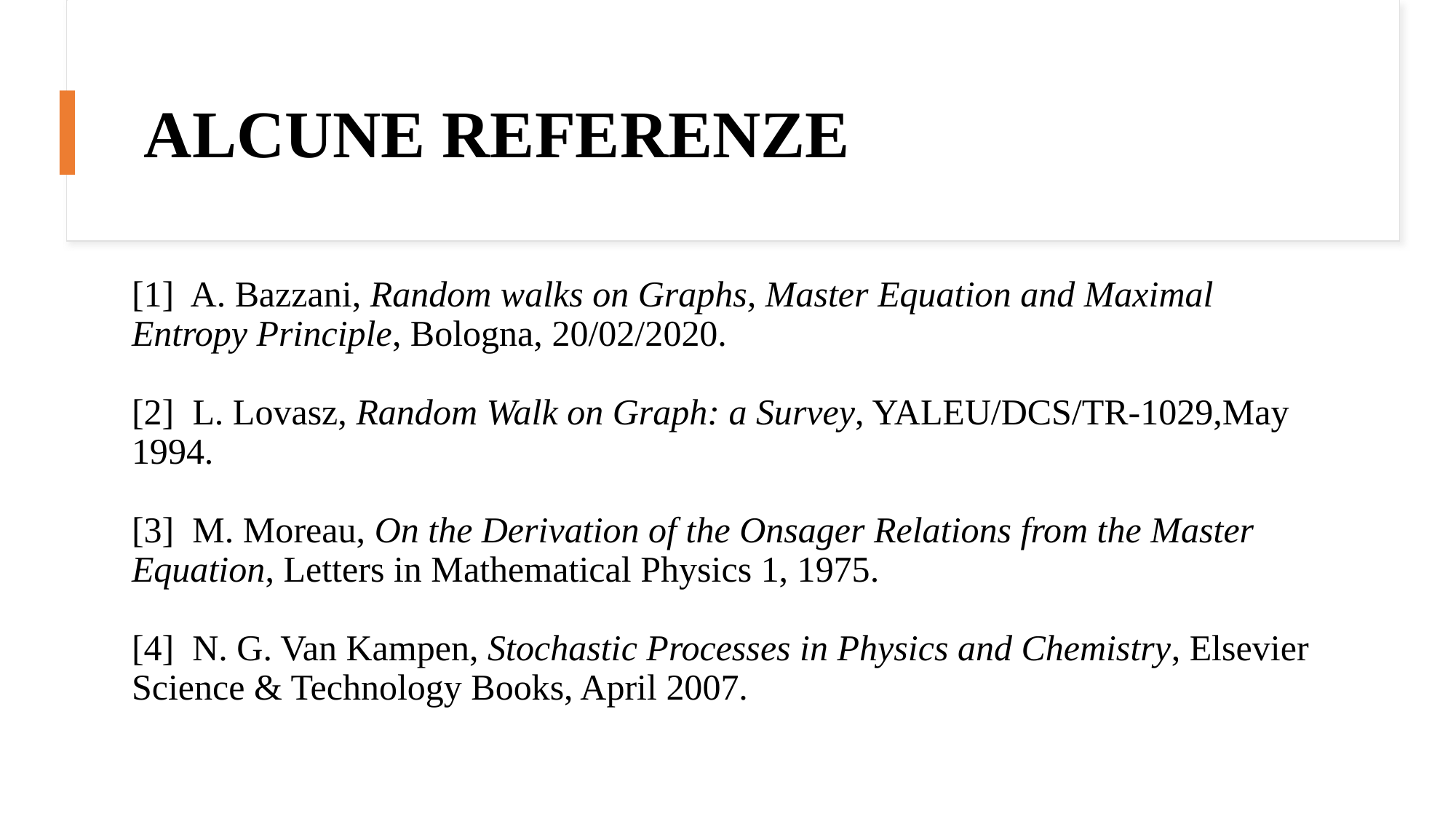

# ALCUNE REFERENZE

[1]  A. Bazzani, Random walks on Graphs, Master Equation and Maximal Entropy Principle, Bologna, 20/02/2020.
[2]  L. Lovasz, Random Walk on Graph: a Survey, YALEU/DCS/TR-1029,May 1994.
[3]  M. Moreau, On the Derivation of the Onsager Relations from the Master Equation, Letters in Mathematical Physics 1, 1975.
[4]  N. G. Van Kampen, Stochastic Processes in Physics and Chemistry, Elsevier Science & Technology Books, April 2007.